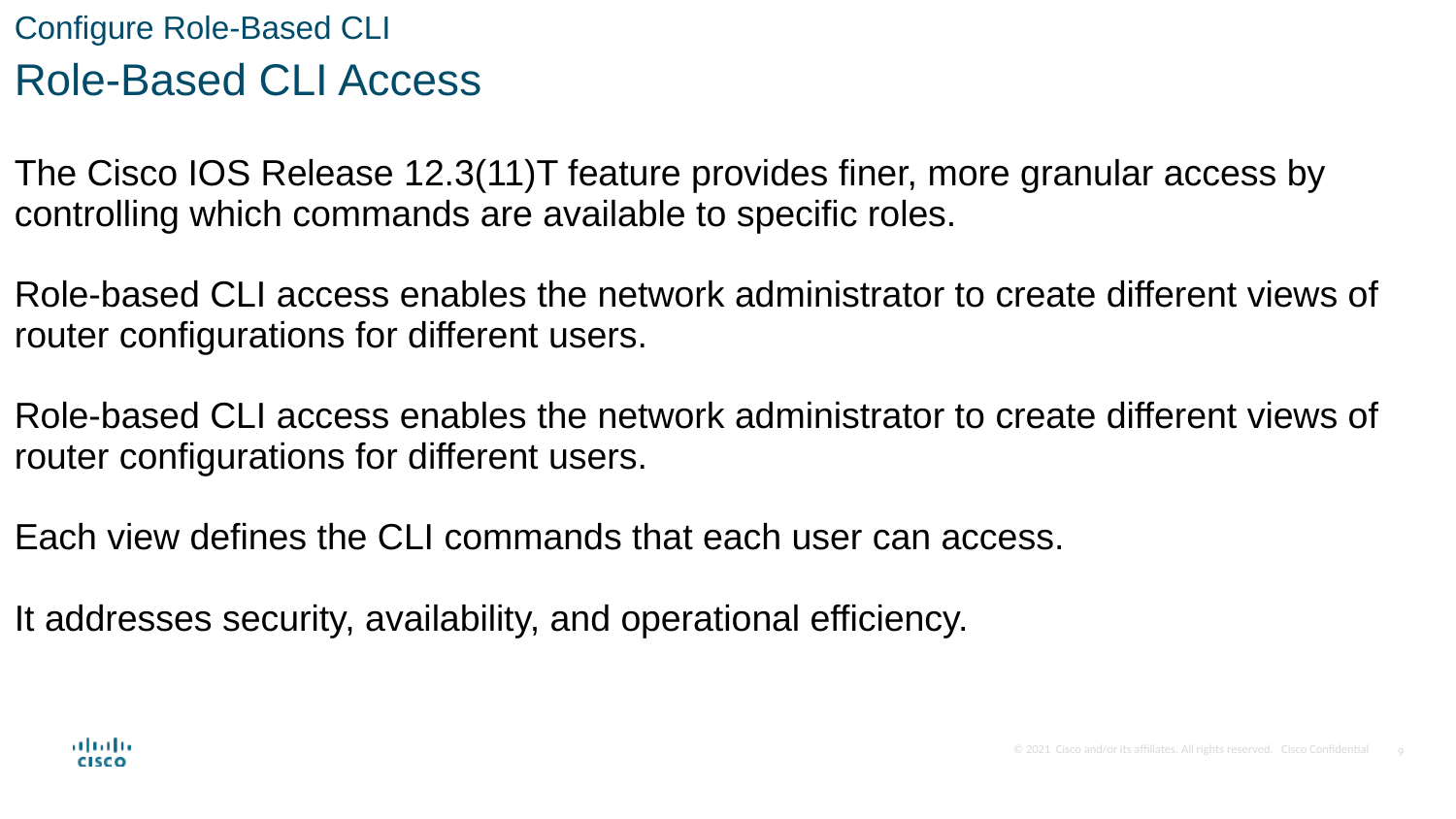

# Configure Role-Based CLI
Role-Based CLI Access
The Cisco IOS Release 12.3(11)T feature provides finer, more granular access by controlling which commands are available to specific roles.

Role-based CLI access enables the network administrator to create different views of router configurations for different users.

Role-based CLI access enables the network administrator to create different views of router configurations for different users.

Each view defines the CLI commands that each user can access.

It addresses security, availability, and operational efficiency.
9